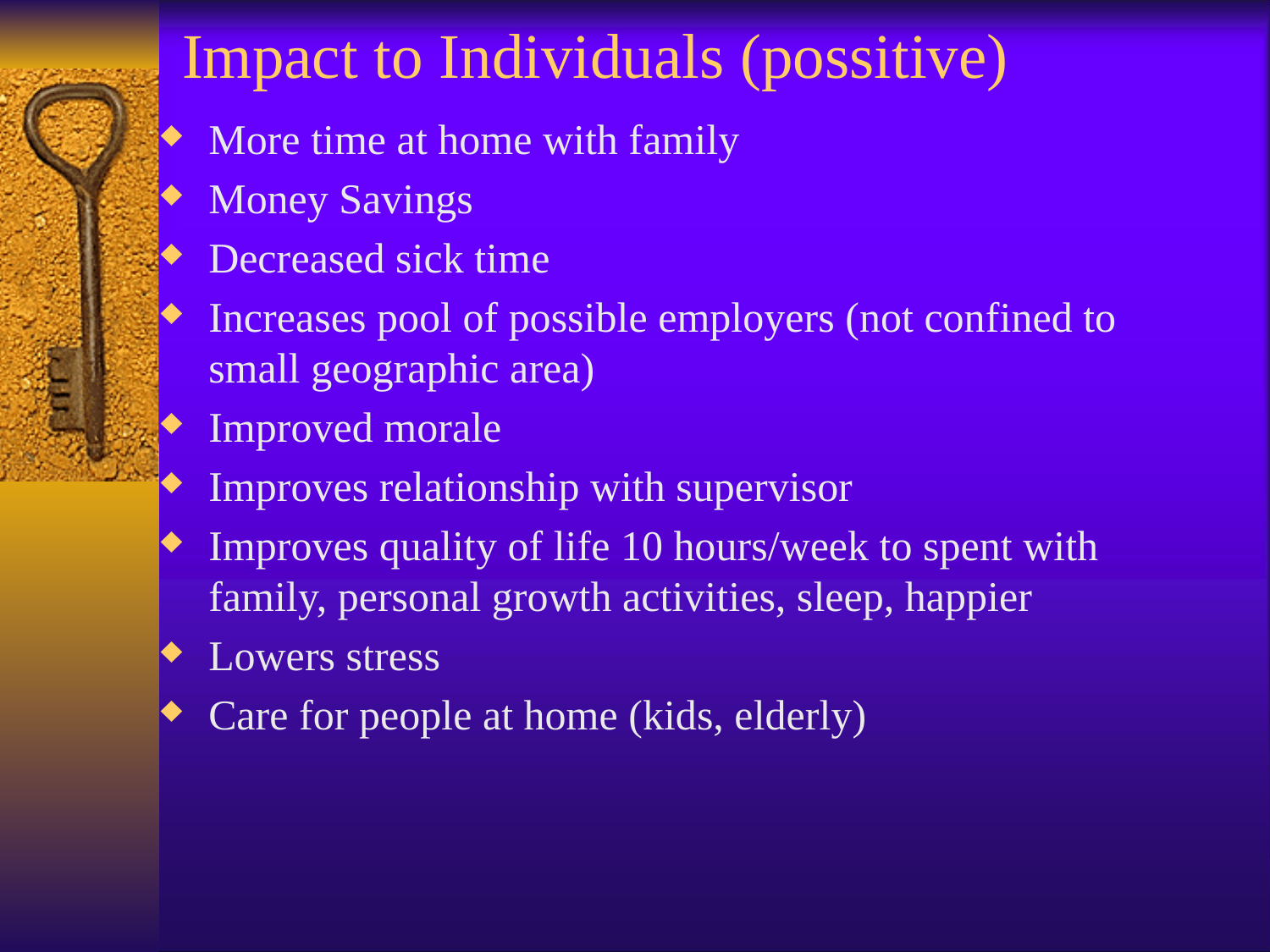

# Impact to Individuals (possitive)
More time at home with family
Money Savings
Decreased sick time
Increases pool of possible employers (not confined to small geographic area)
Improved morale
Improves relationship with supervisor
Improves quality of life 10 hours/week to spent with family, personal growth activities, sleep, happier
Lowers stress
Care for people at home (kids, elderly)